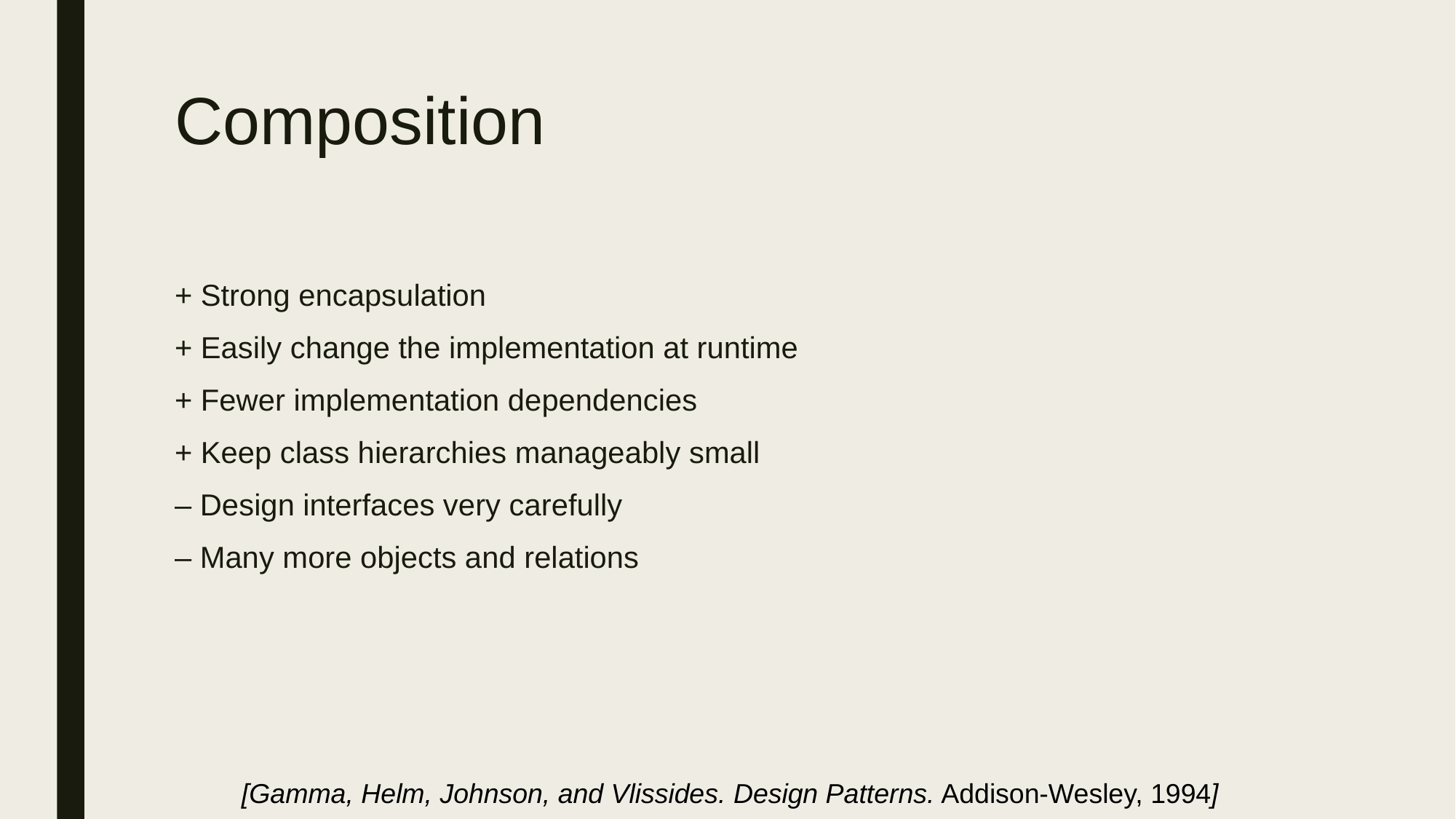

# Composition
+ Strong encapsulation
+ Easily change the implementation at runtime
+ Fewer implementation dependencies
+ Keep class hierarchies manageably small
– Design interfaces very carefully
– Many more objects and relations
[Gamma, Helm, Johnson, and Vlissides. Design Patterns. Addison-Wesley, 1994]